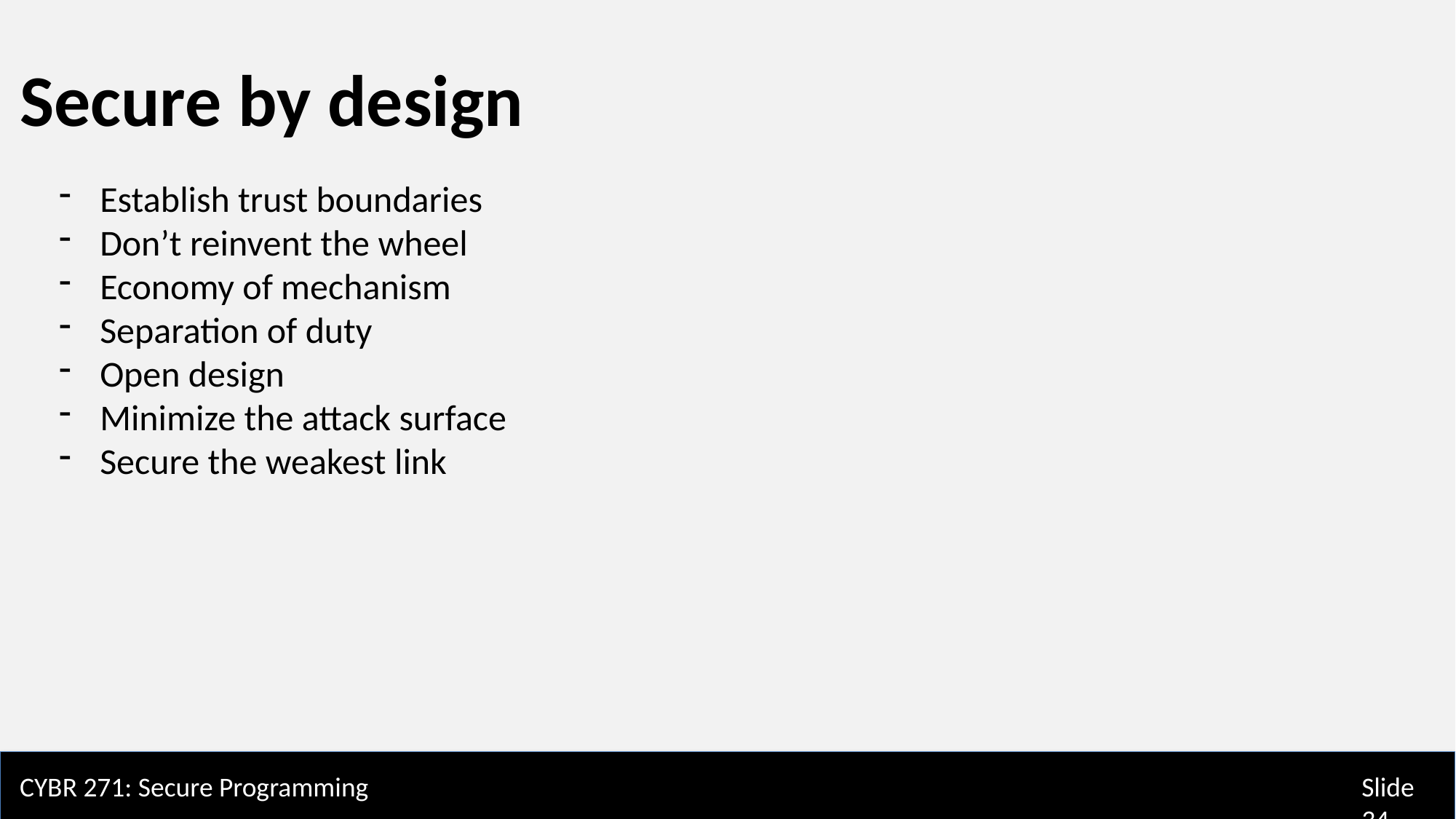

Secure by design
Establish trust boundaries
Don’t reinvent the wheel
Economy of mechanism
Separation of duty
Open design
Minimize the attack surface
Secure the weakest link

CYBR 271: Secure Programming
Slide 34